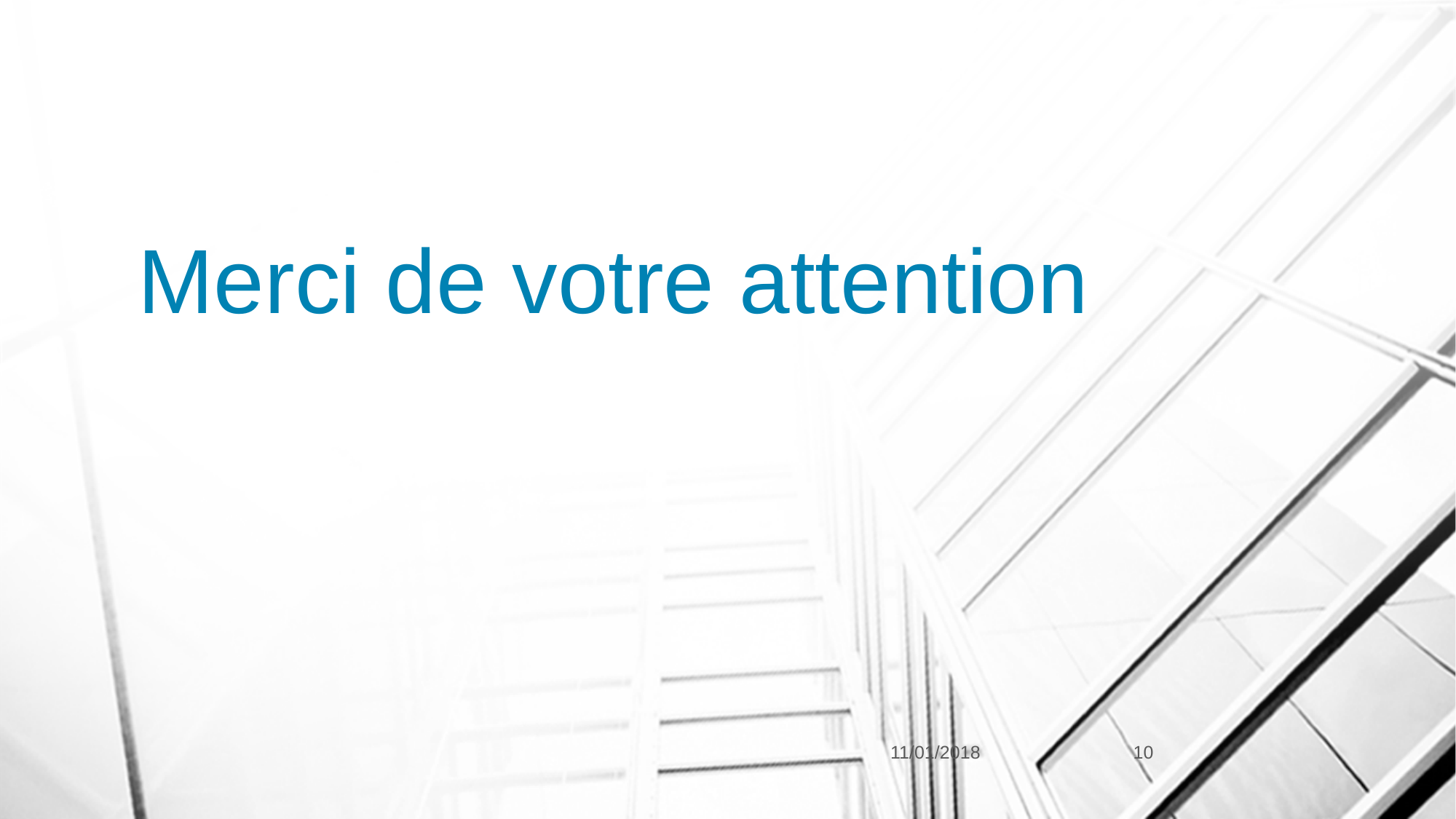

# Merci de votre attention

11/01/2018
10